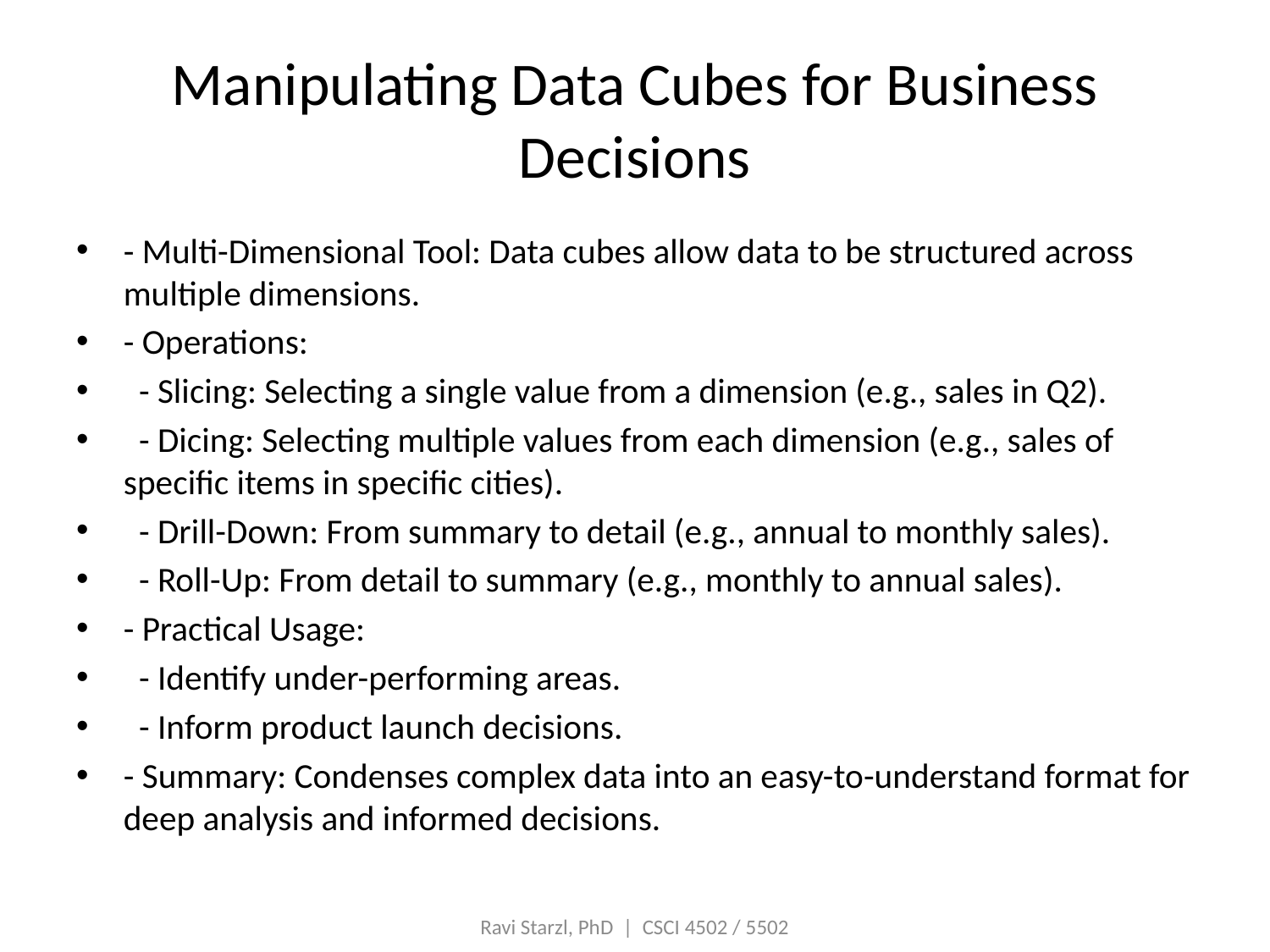

# Manipulating Data Cubes for Business Decisions
- Multi-Dimensional Tool: Data cubes allow data to be structured across multiple dimensions.
- Operations:
  - Slicing: Selecting a single value from a dimension (e.g., sales in Q2).
  - Dicing: Selecting multiple values from each dimension (e.g., sales of specific items in specific cities).
  - Drill-Down: From summary to detail (e.g., annual to monthly sales).
  - Roll-Up: From detail to summary (e.g., monthly to annual sales).
- Practical Usage:
  - Identify under-performing areas.
  - Inform product launch decisions.
- Summary: Condenses complex data into an easy-to-understand format for deep analysis and informed decisions.
Ravi Starzl, PhD  |  CSCI 4502 / 5502